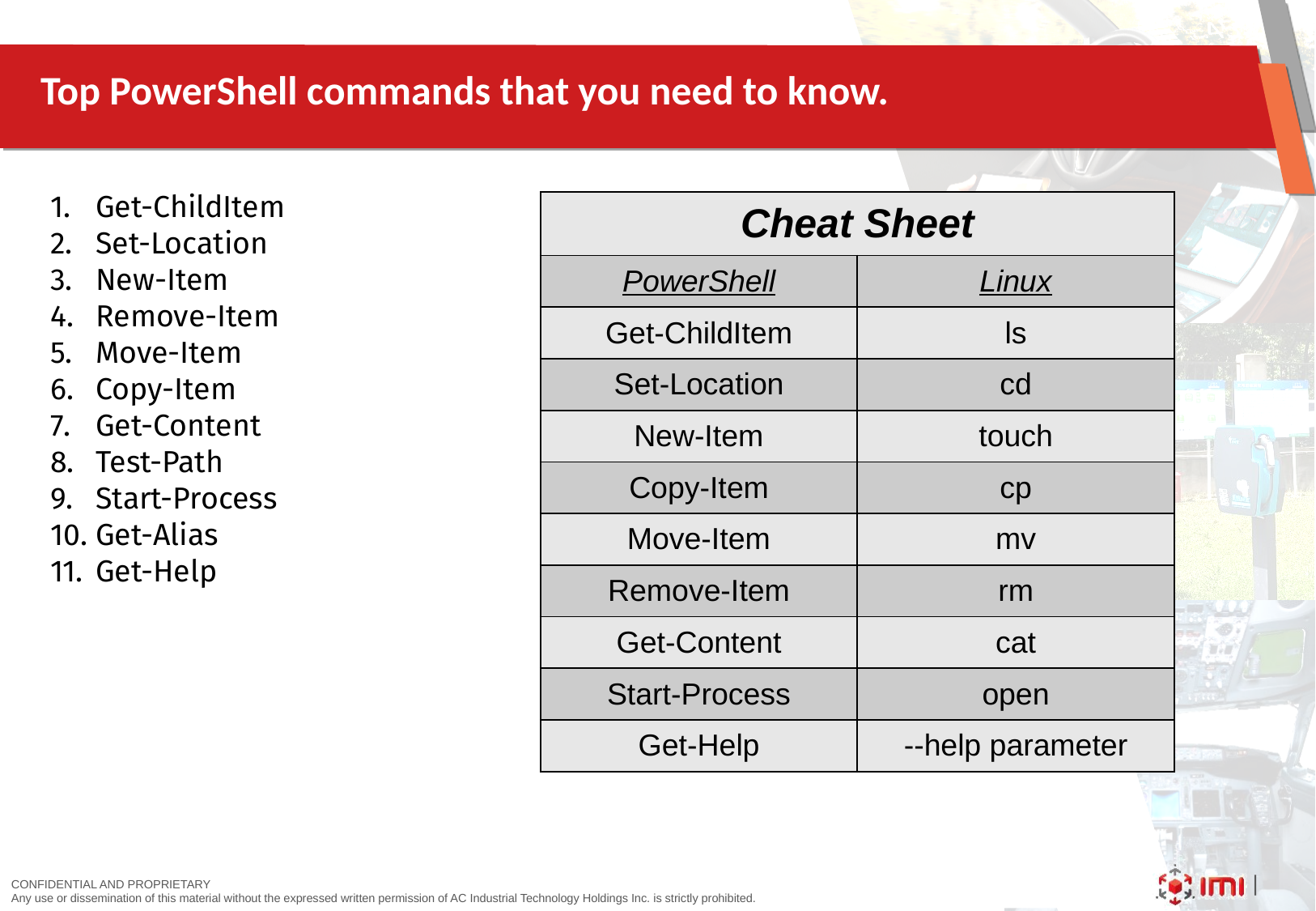

# Top PowerShell commands that you need to know.
Get-ChildItem
Set-Location
New-Item
Remove-Item
Move-Item
Copy-Item
Get-Content
Test-Path
Start-Process
Get-Alias
Get-Help

| Cheat Sheet |  |
| --- | --- |
| PowerShell | Linux |
| Get-ChildItem | ls |
| Set-Location | cd |
| New-Item | touch |
| Copy-Item | cp |
| Move-Item | mv |
| Remove-Item | rm |
| Get-Content | cat |
| Start-Process | open |
| Get-Help | --help parameter |